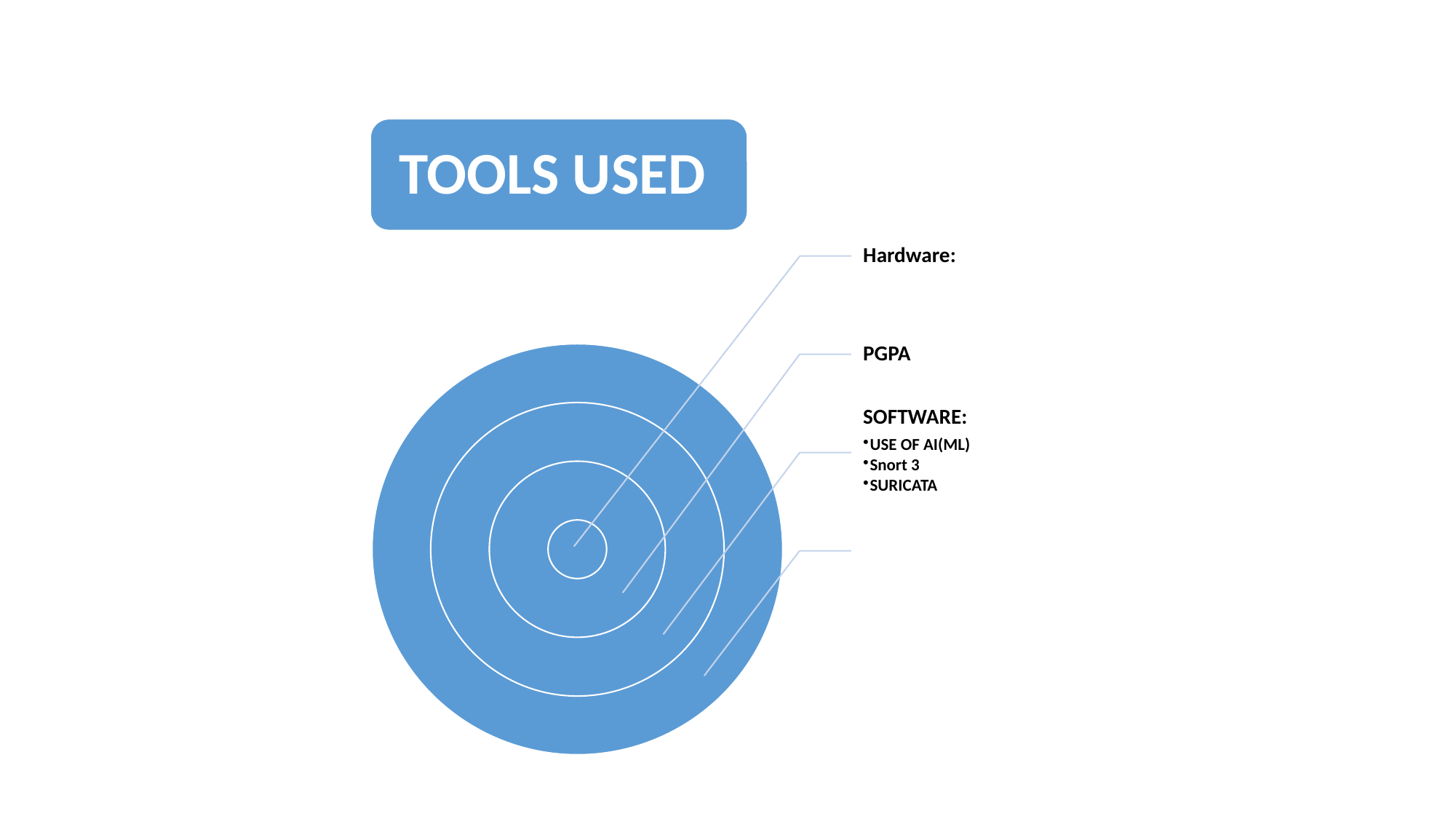

TOOLS USED
Hardware:
PGPA
SOFTWARE:
USE OF AI(ML)
Snort 3
SURICATA